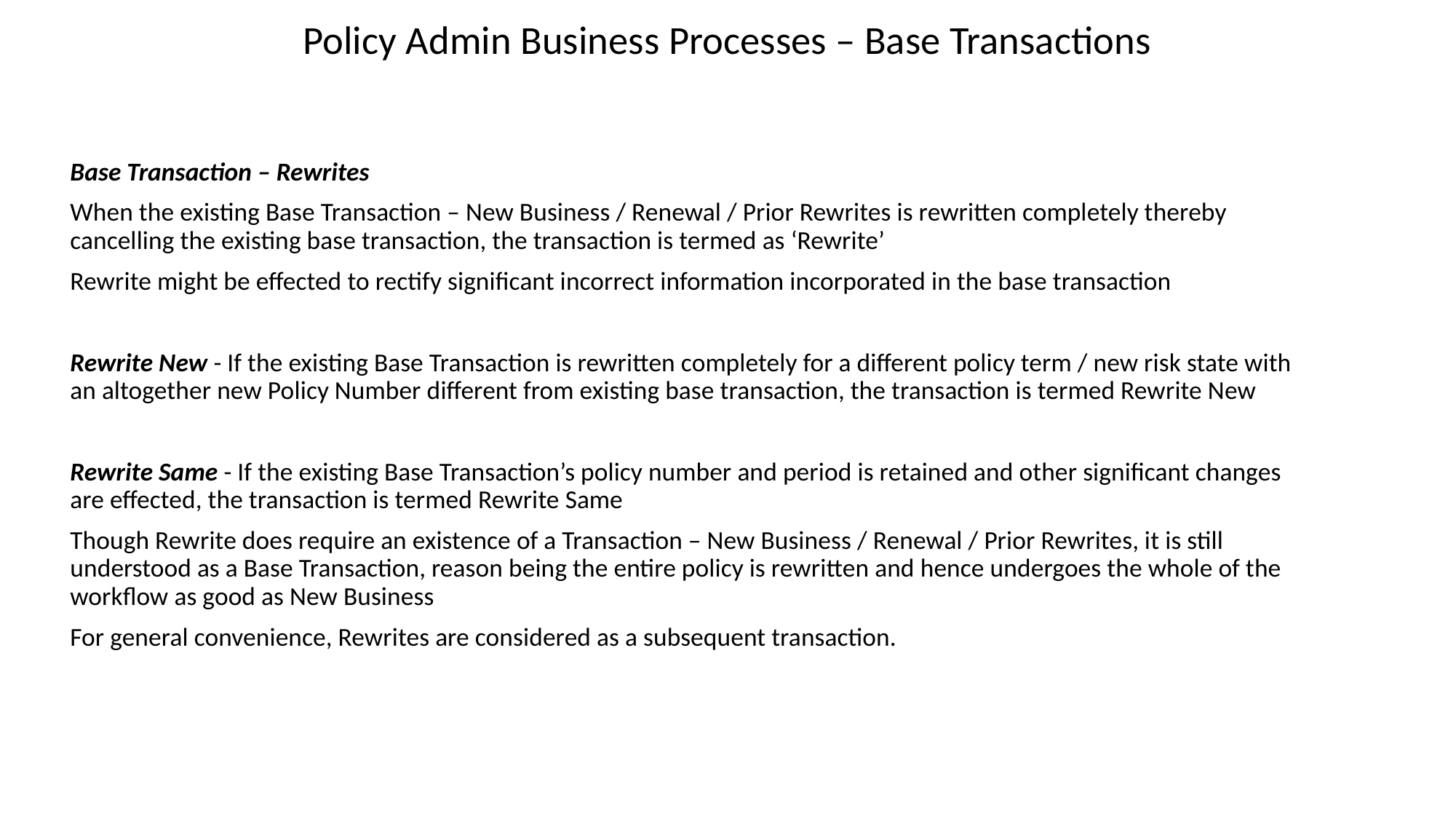

# Policy Admin Business Processes – Base Transactions
Base Transaction – Rewrites
When the existing Base Transaction – New Business / Renewal / Prior Rewrites is rewritten completely thereby cancelling the existing base transaction, the transaction is termed as ‘Rewrite’
Rewrite might be effected to rectify significant incorrect information incorporated in the base transaction

Rewrite New - If the existing Base Transaction is rewritten completely for a different policy term / new risk state with an altogether new Policy Number different from existing base transaction, the transaction is termed Rewrite New

Rewrite Same - If the existing Base Transaction’s policy number and period is retained and other significant changes are effected, the transaction is termed Rewrite Same
Though Rewrite does require an existence of a Transaction – New Business / Renewal / Prior Rewrites, it is still understood as a Base Transaction, reason being the entire policy is rewritten and hence undergoes the whole of the workflow as good as New Business
For general convenience, Rewrites are considered as a subsequent transaction.